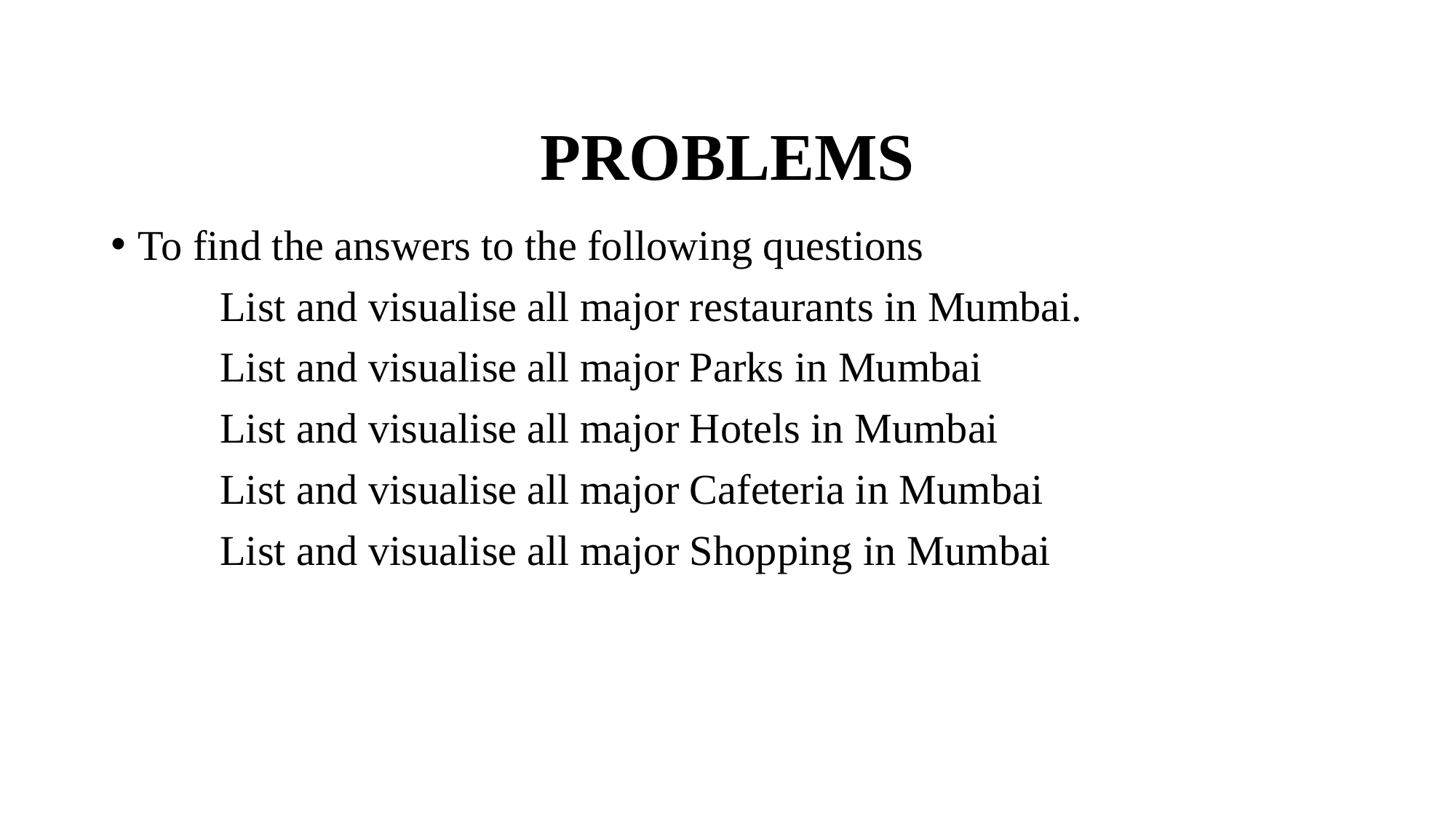

# PROBLEMS
To find the answers to the following questions
	List and visualise all major restaurants in Mumbai.
	List and visualise all major Parks in Mumbai
	List and visualise all major Hotels in Mumbai
	List and visualise all major Cafeteria in Mumbai
	List and visualise all major Shopping in Mumbai